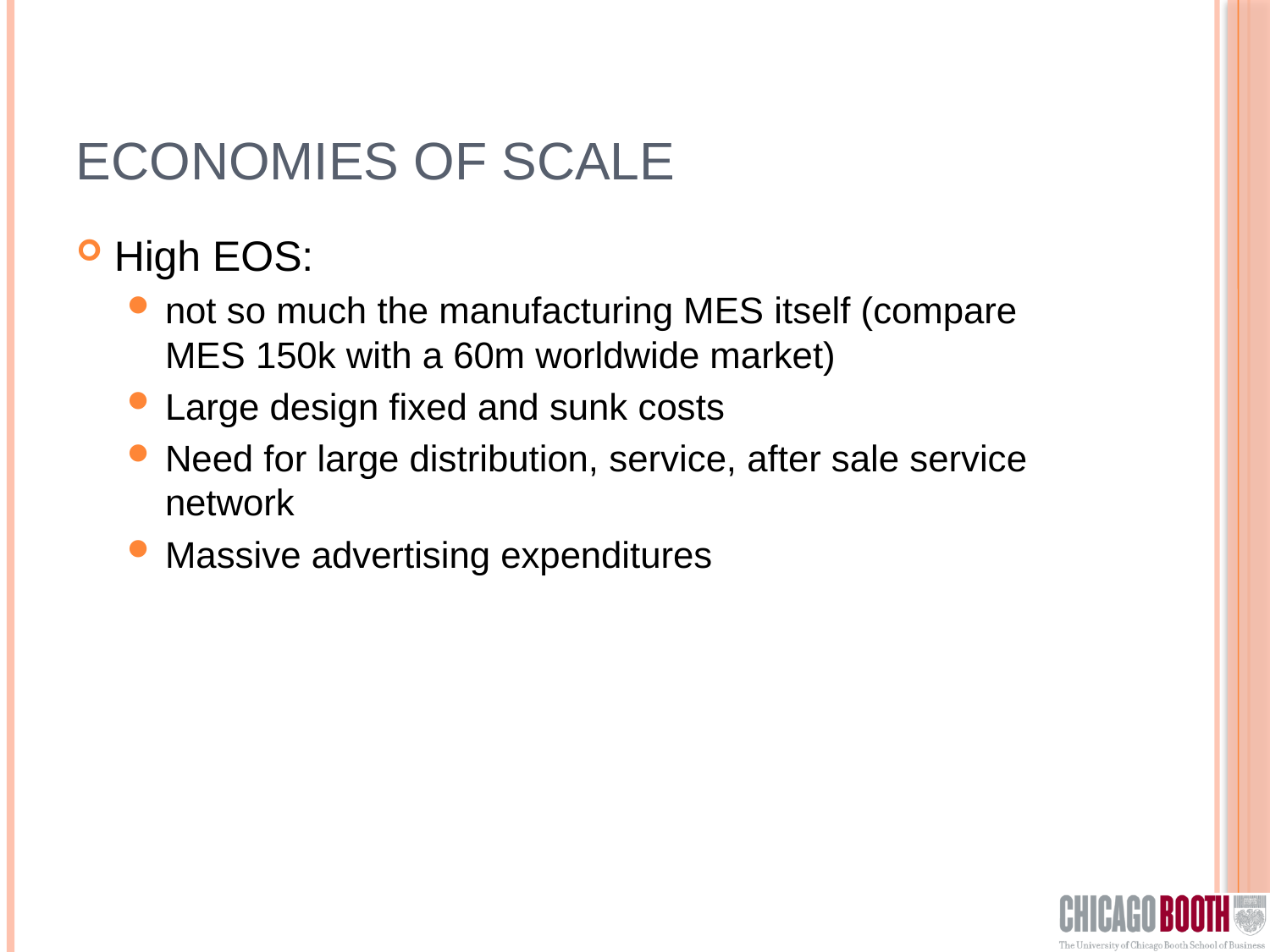

# ECONOMIES OF SCALE
High EOS:
not so much the manufacturing MES itself (compare MES 150k with a 60m worldwide market)
Large design fixed and sunk costs
Need for large distribution, service, after sale service network
Massive advertising expenditures